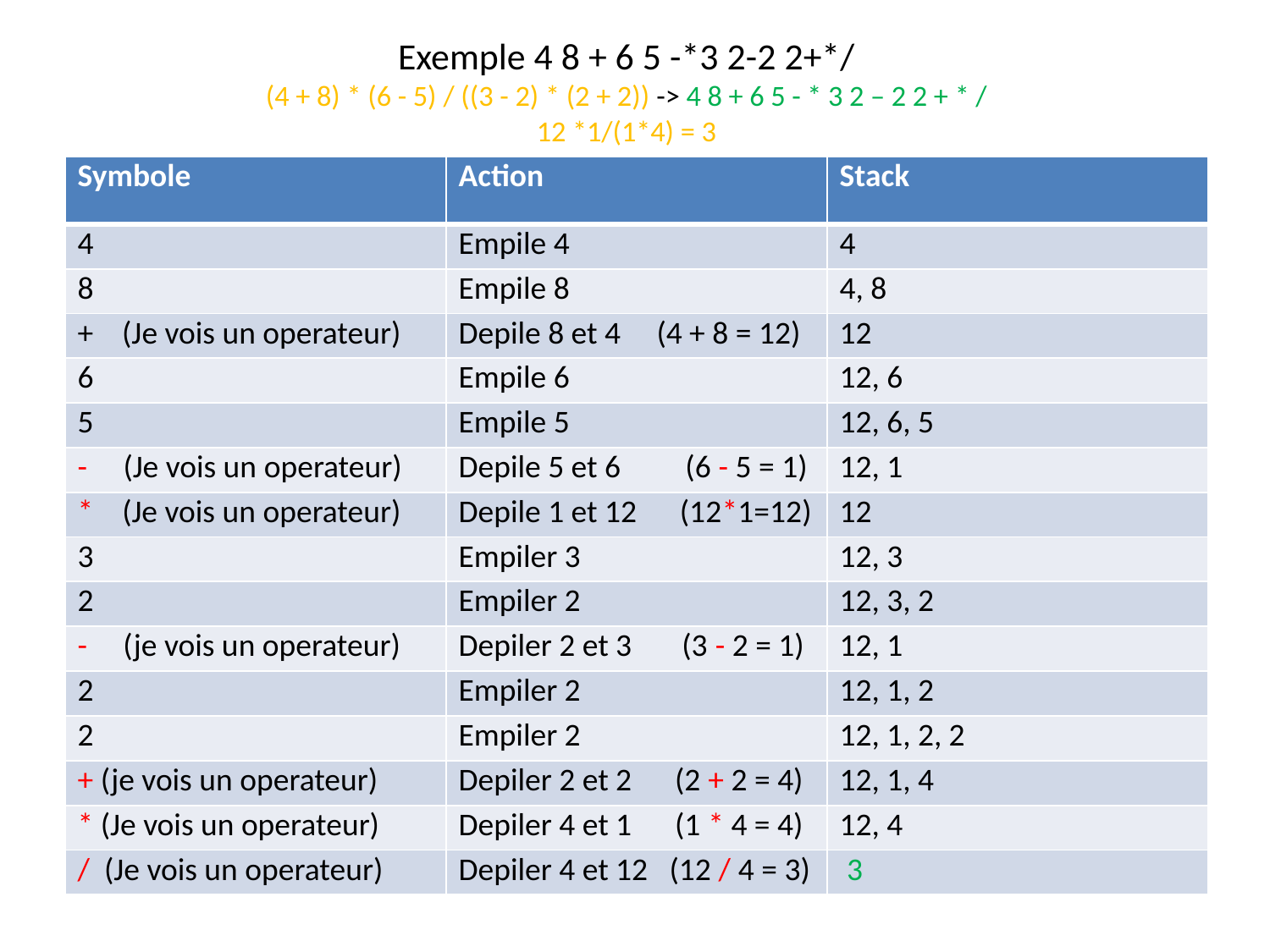

# Exemple 4 8 + 6 5 -*3 2-2 2+*/ (4 + 8) * (6 - 5) / ((3 - 2) * (2 + 2)) -> 4 8 + 6 5 - * 3 2 – 2 2 + * / 12 *1/(1*4) = 3
| Symbole | Action | Stack |
| --- | --- | --- |
| 4 | Empile 4 | 4 |
| 8 | Empile 8 | 4, 8 |
| + (Je vois un operateur) | Depile 8 et 4 (4 + 8 = 12) | 12 |
| 6 | Empile 6 | 12, 6 |
| 5 | Empile 5 | 12, 6, 5 |
| - (Je vois un operateur) | Depile 5 et 6 (6 - 5 = 1) | 12, 1 |
| \* (Je vois un operateur) | Depile 1 et 12 (12\*1=12) | 12 |
| 3 | Empiler 3 | 12, 3 |
| 2 | Empiler 2 | 12, 3, 2 |
| - (je vois un operateur) | Depiler 2 et 3 (3 - 2 = 1) | 12, 1 |
| 2 | Empiler 2 | 12, 1, 2 |
| 2 | Empiler 2 | 12, 1, 2, 2 |
| + (je vois un operateur) | Depiler 2 et 2 (2 + 2 = 4) | 12, 1, 4 |
| \* (Je vois un operateur) | Depiler 4 et 1 (1 \* 4 = 4) | 12, 4 |
| / (Je vois un operateur) | Depiler 4 et 12 (12 / 4 = 3) | 3 |